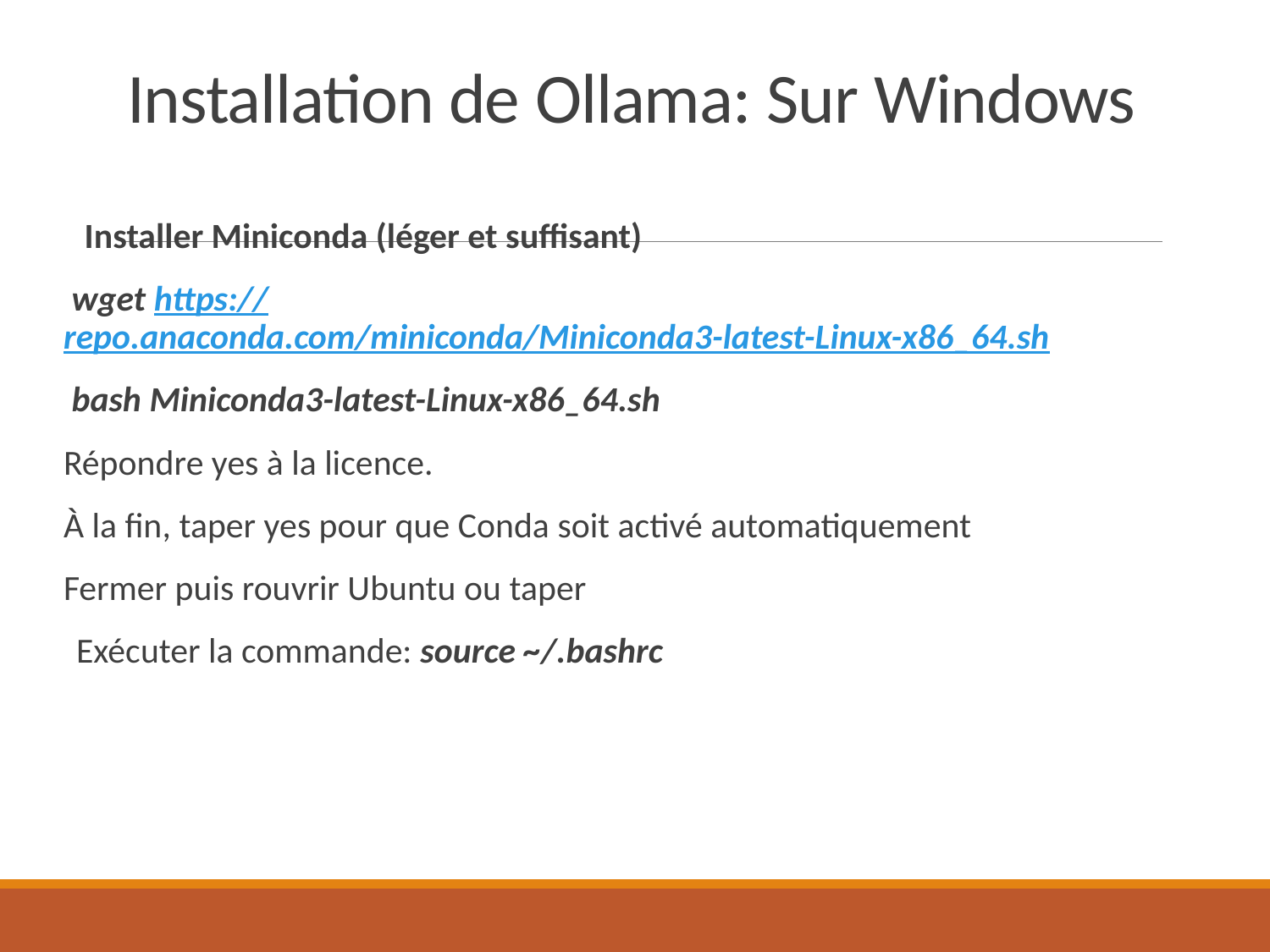

# Installation de Ollama: Sur Windows

 Installer Miniconda (léger et suffisant)
 wget https://repo.anaconda.com/miniconda/Miniconda3-latest-Linux-x86_64.sh
 bash Miniconda3-latest-Linux-x86_64.sh
Répondre yes à la licence.
À la fin, taper yes pour que Conda soit activé automatiquement
Fermer puis rouvrir Ubuntu ou taper
Exécuter la commande: source ~/.bashrc